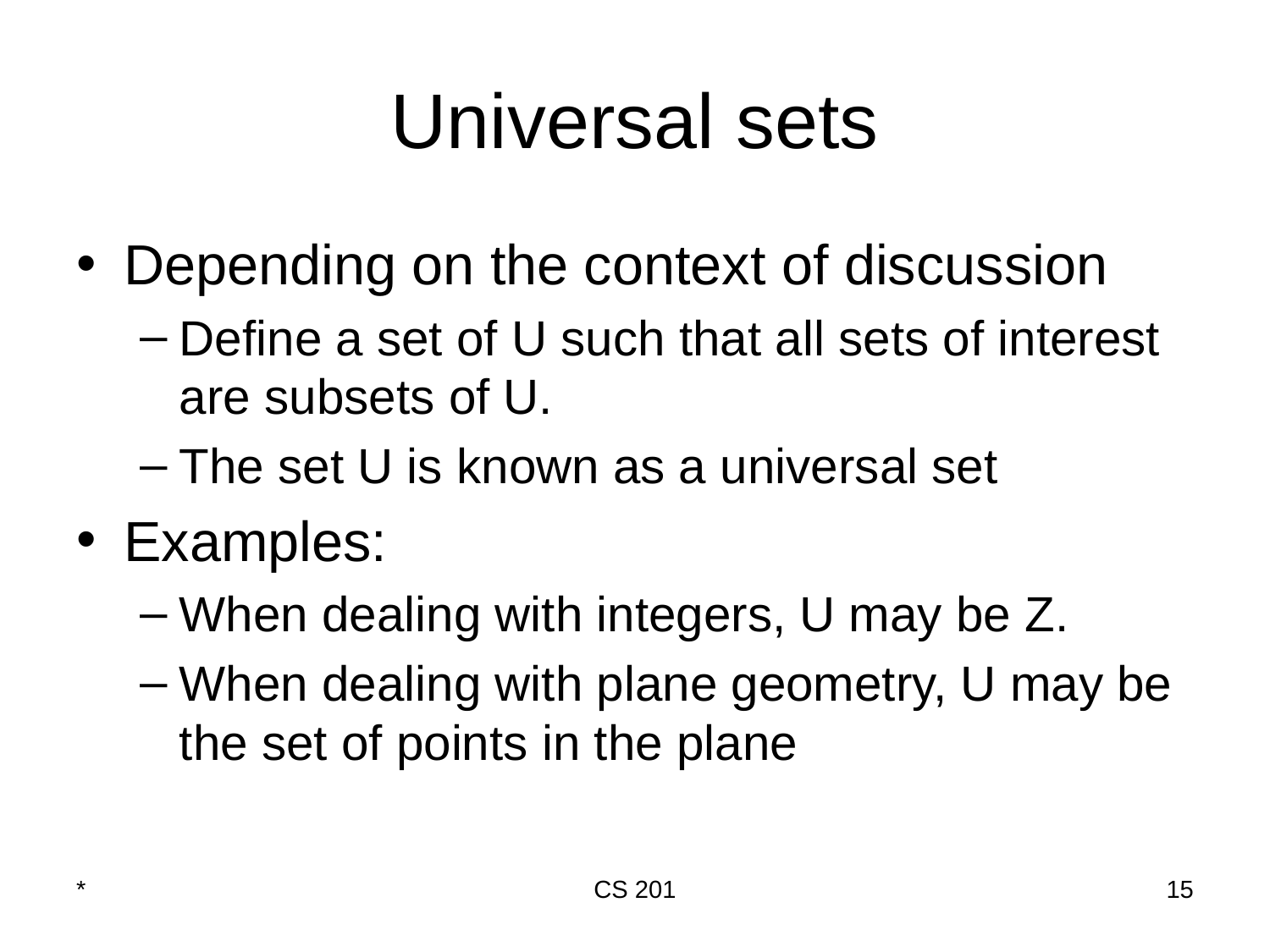

# Universal sets
Depending on the context of discussion
Define a set of U such that all sets of interest are subsets of U.
The set U is known as a universal set
Examples:
When dealing with integers, U may be Z.
When dealing with plane geometry, U may be the set of points in the plane
*
CS 201
15